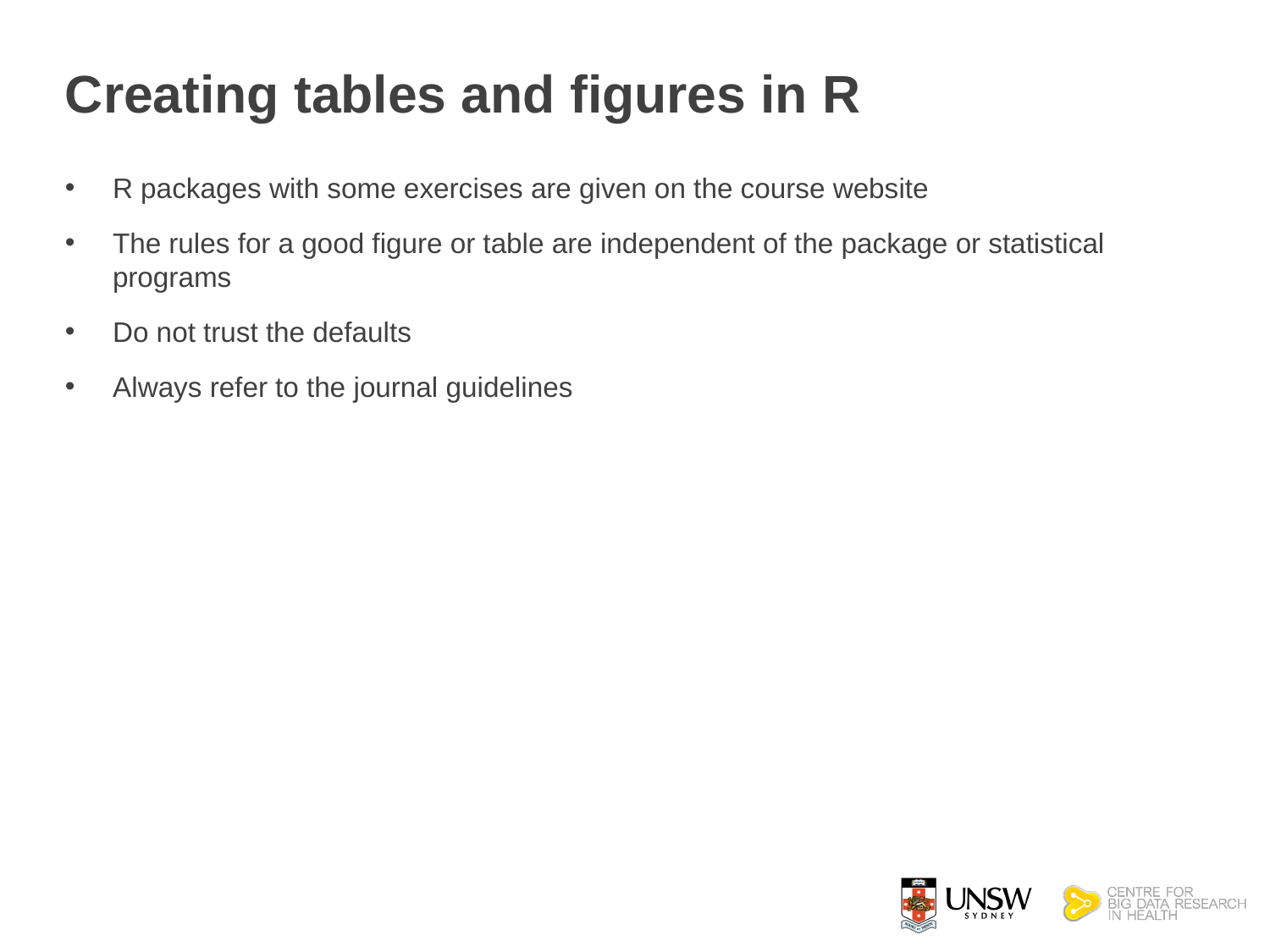

# Creating tables and figures in R
R packages with some exercises are given on the course website
The rules for a good figure or table are independent of the package or statistical programs
Do not trust the defaults
Always refer to the journal guidelines